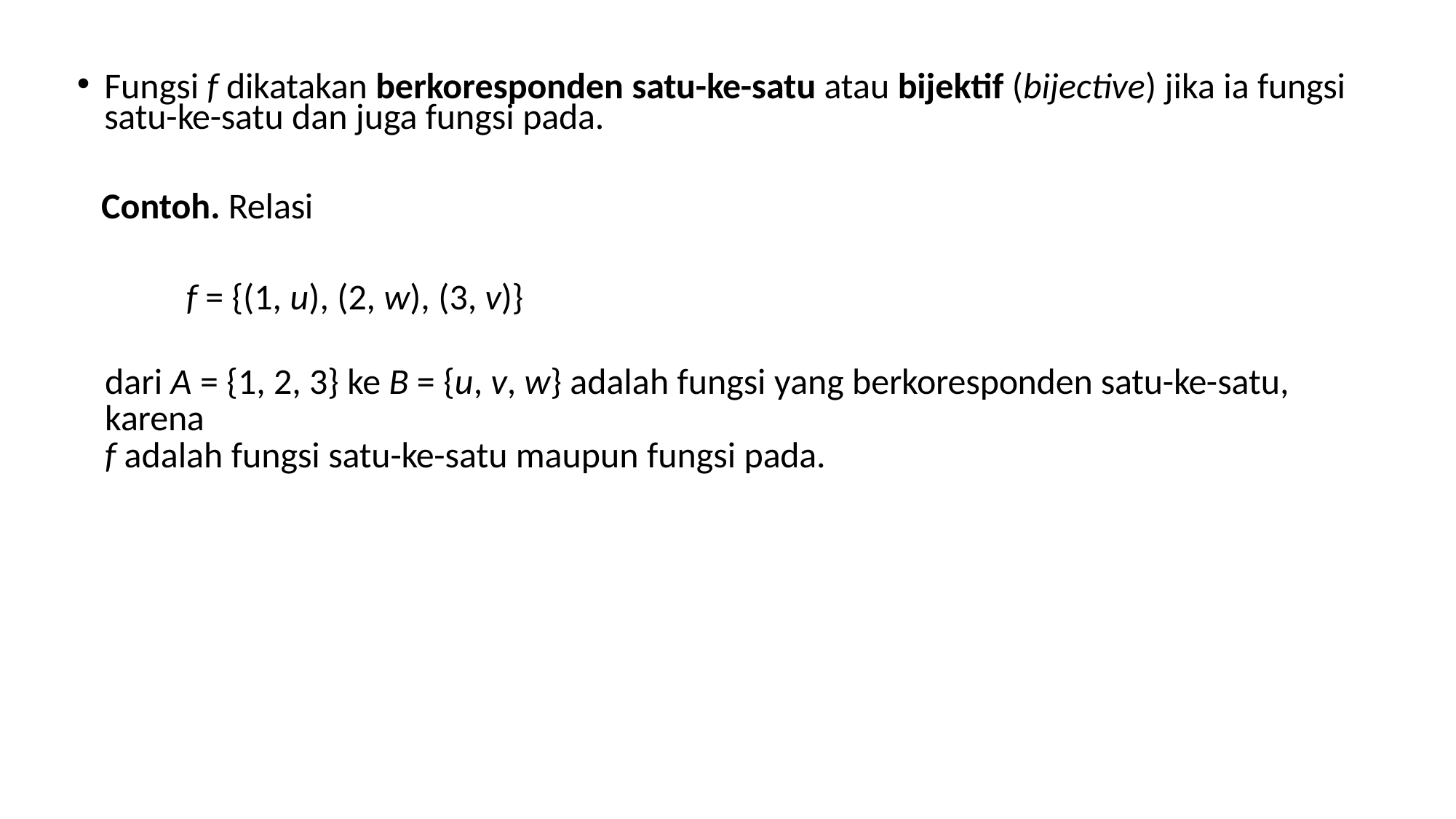

Fungsi f dikatakan berkoresponden satu-ke-satu atau bijektif (bijective) jika ia fungsi satu-ke-satu dan juga fungsi pada.

Contoh. Relasi

f = {(1, u), (2, w), (3, v)}

dari A = {1, 2, 3} ke B = {u, v, w} adalah fungsi yang berkoresponden satu-ke-satu, karena
f adalah fungsi satu-ke-satu maupun fungsi pada.